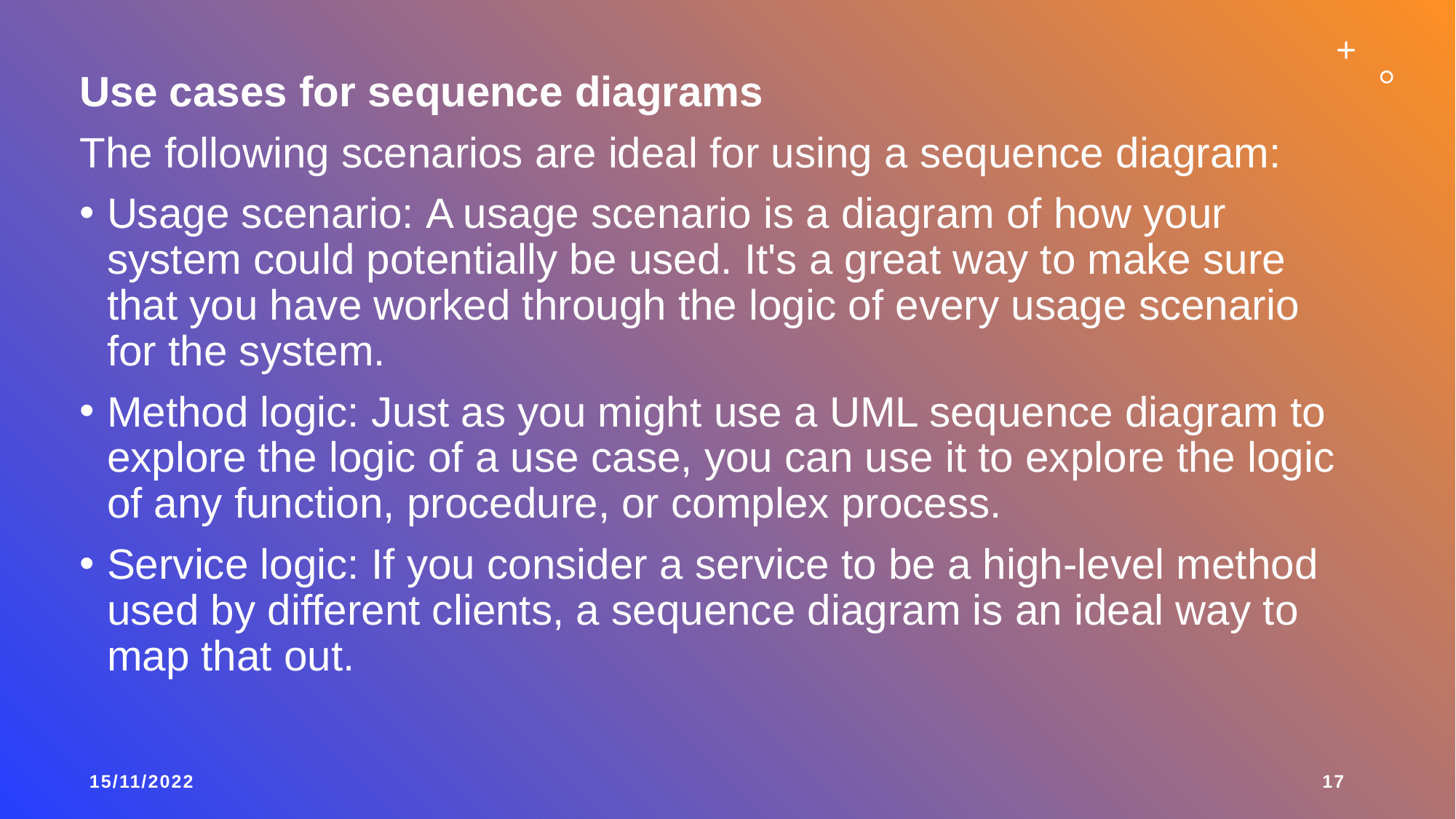

Use cases for sequence diagrams
The following scenarios are ideal for using a sequence diagram:
Usage scenario: A usage scenario is a diagram of how your system could potentially be used. It's a great way to make sure that you have worked through the logic of every usage scenario for the system.
Method logic: Just as you might use a UML sequence diagram to explore the logic of a use case, you can use it to explore the logic of any function, procedure, or complex process.
Service logic: If you consider a service to be a high-level method used by different clients, a sequence diagram is an ideal way to map that out.
15/11/2022
17